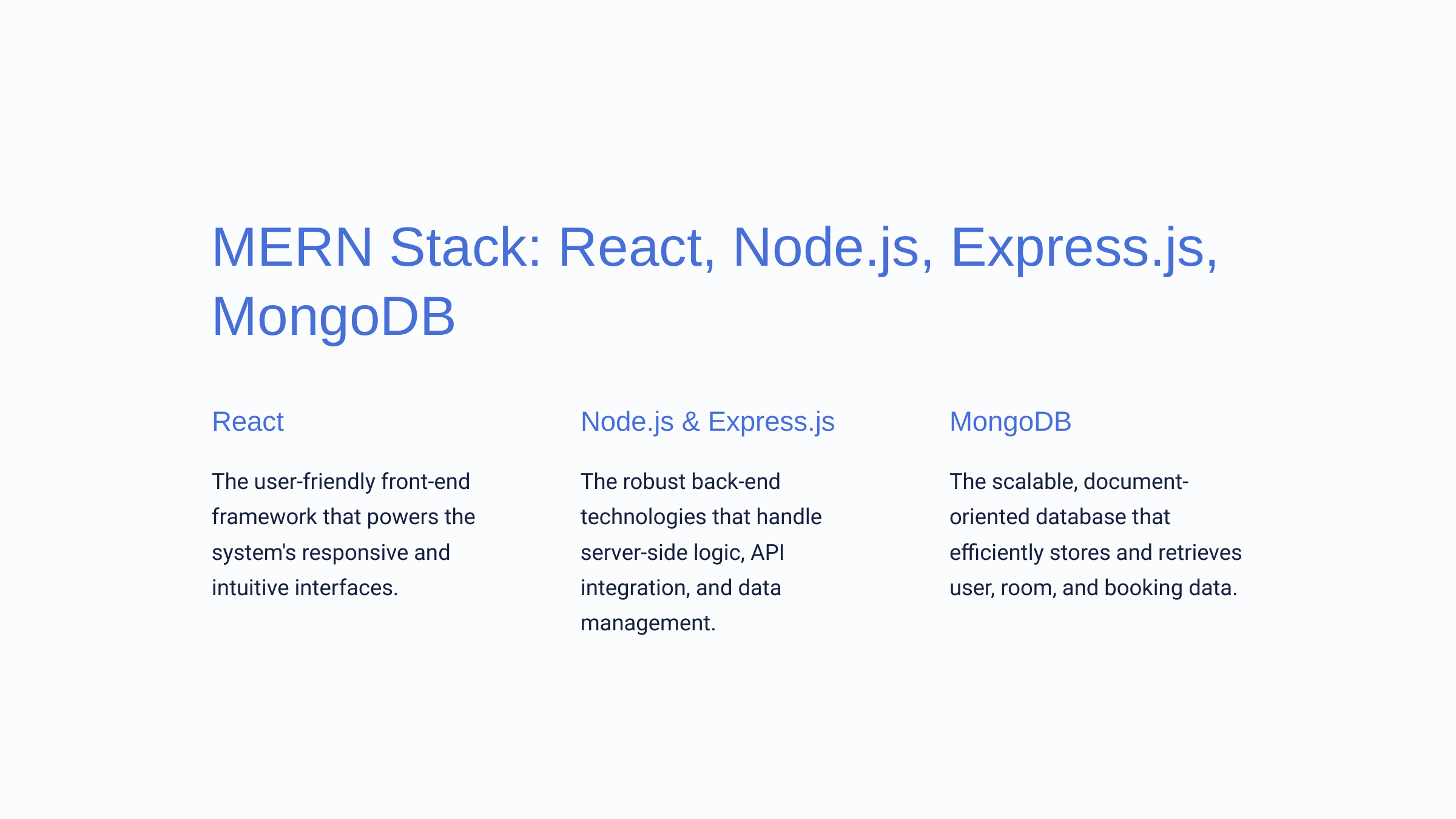

MERN Stack: React, Node.js, Express.js, MongoDB
React
Node.js & Express.js
MongoDB
The user-friendly front-end framework that powers the system's responsive and intuitive interfaces.
The robust back-end technologies that handle server-side logic, API integration, and data management.
The scalable, document-oriented database that efficiently stores and retrieves user, room, and booking data.